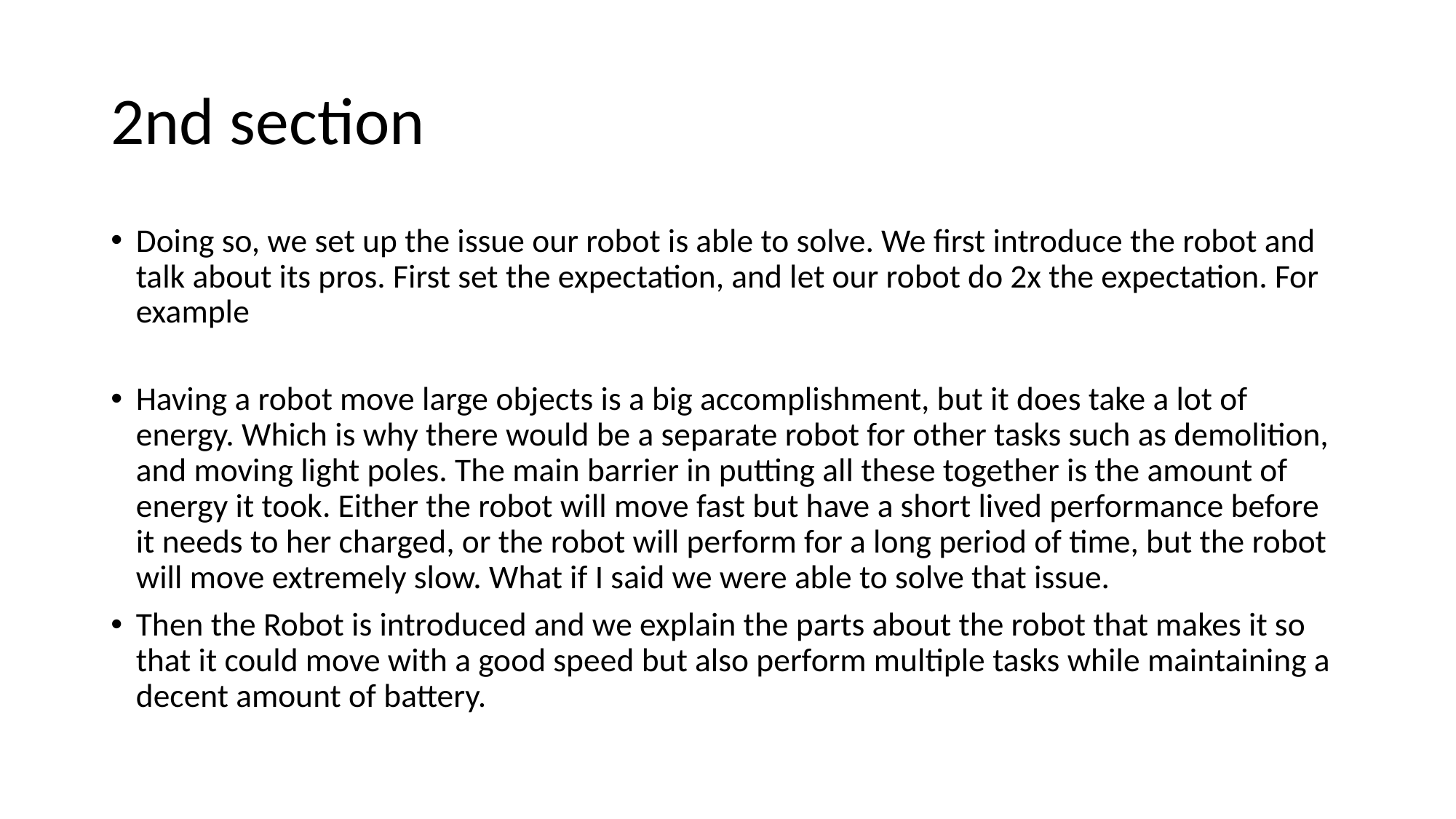

# 2nd section
Doing so, we set up the issue our robot is able to solve. We first introduce the robot and talk about its pros. First set the expectation, and let our robot do 2x the expectation. For example
Having a robot move large objects is a big accomplishment, but it does take a lot of energy. Which is why there would be a separate robot for other tasks such as demolition, and moving light poles. The main barrier in putting all these together is the amount of energy it took. Either the robot will move fast but have a short lived performance before it needs to her charged, or the robot will perform for a long period of time, but the robot will move extremely slow. What if I said we were able to solve that issue.
Then the Robot is introduced and we explain the parts about the robot that makes it so that it could move with a good speed but also perform multiple tasks while maintaining a decent amount of battery.